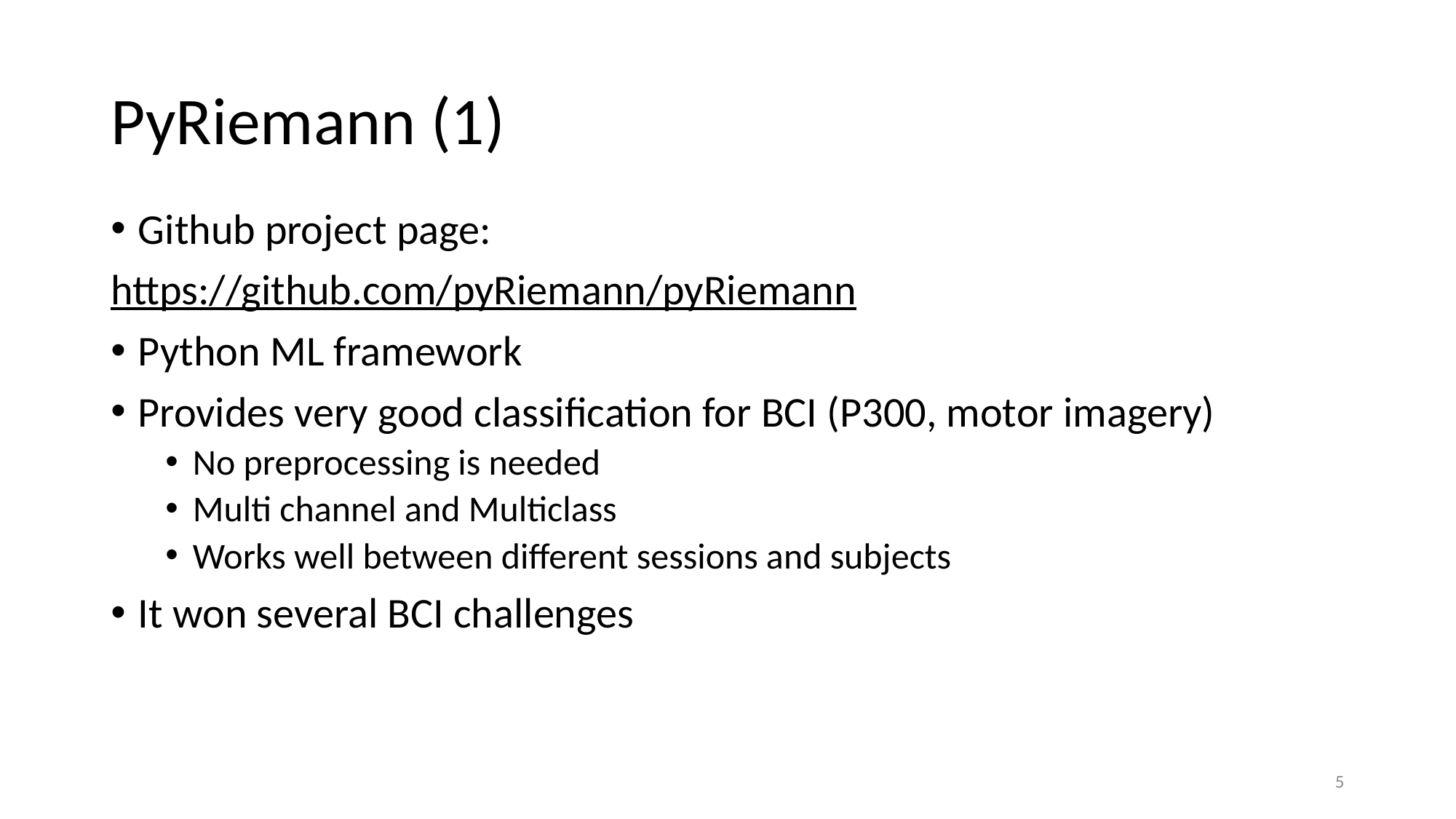

# PyRiemann (1)
Github project page:
https://github.com/pyRiemann/pyRiemann
Python ML framework
Provides very good classification for BCI (P300, motor imagery)
No preprocessing is needed
Multi channel and Multiclass
Works well between different sessions and subjects
It won several BCI challenges
5